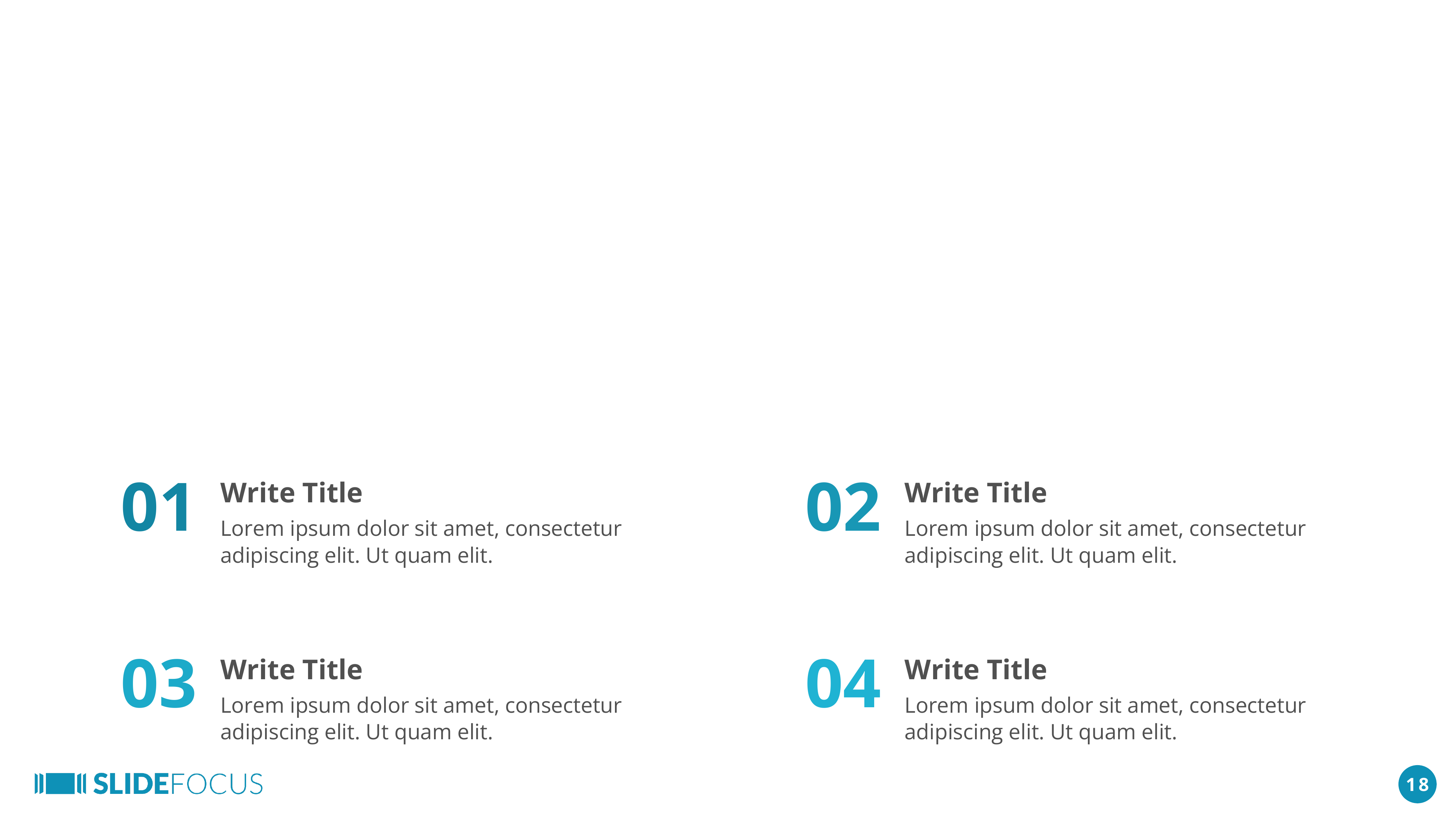

01
02
Write Title
Write Title
Lorem ipsum dolor sit amet, consectetur adipiscing elit. Ut quam elit.
Lorem ipsum dolor sit amet, consectetur adipiscing elit. Ut quam elit.
03
04
Write Title
Write Title
Lorem ipsum dolor sit amet, consectetur adipiscing elit. Ut quam elit.
Lorem ipsum dolor sit amet, consectetur adipiscing elit. Ut quam elit.